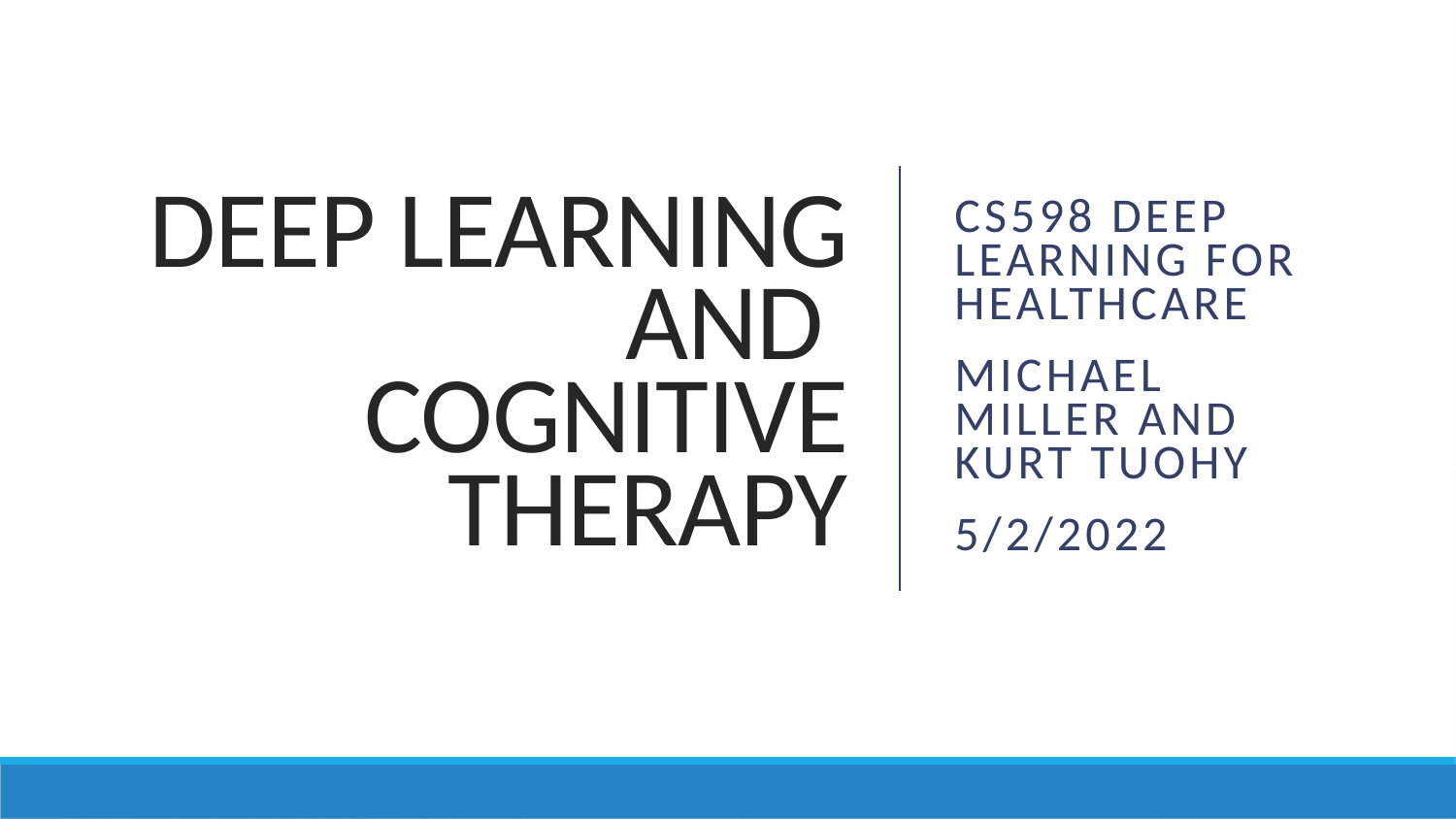

# Deep Learning and Cognitive Therapy
CS598 Deep Learning for Healthcare
Michael Miller and Kurt Tuohy
5/2/2022